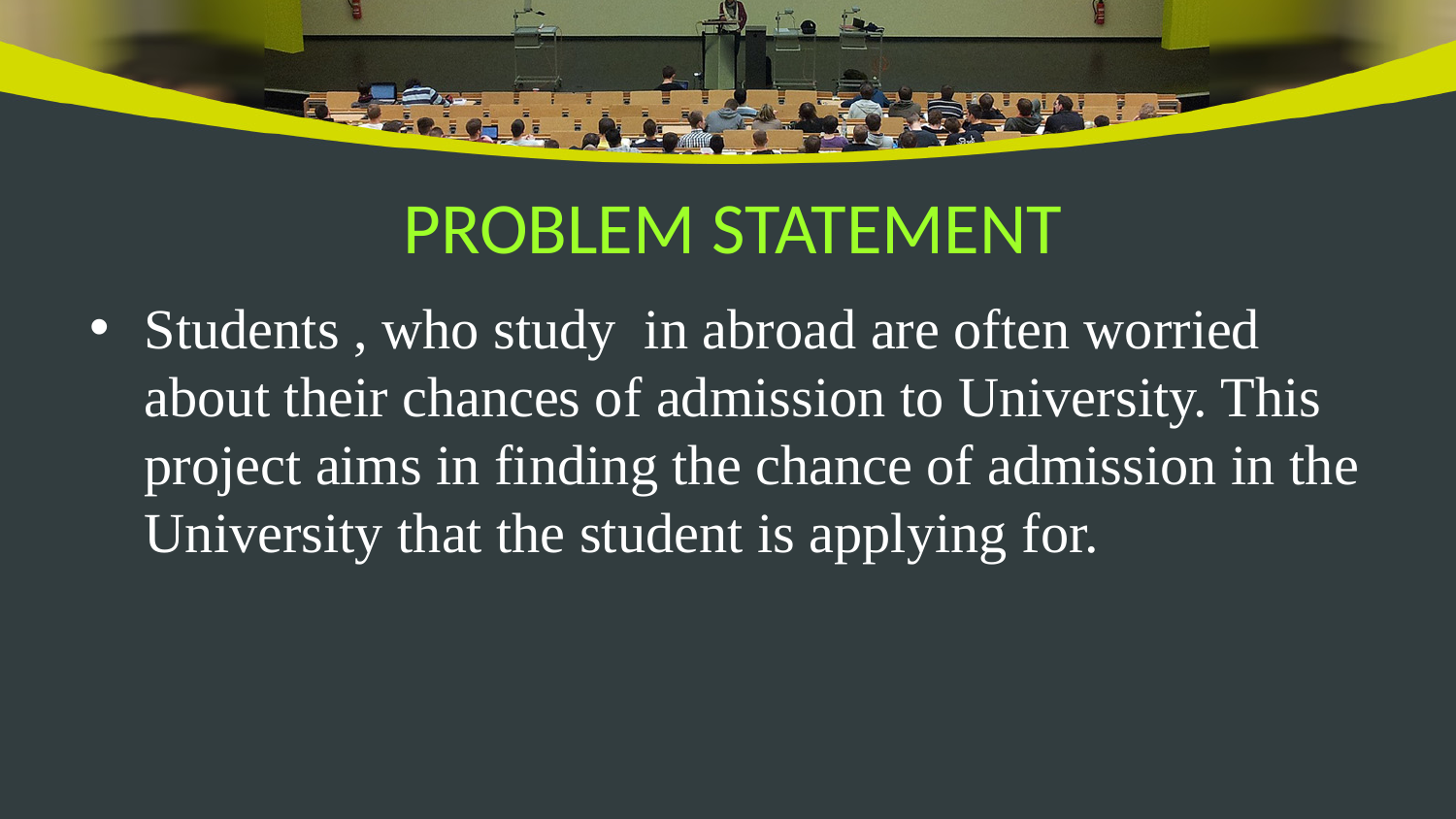

# PROBLEM STATEMENT
Students , who study  in abroad are often worried about their chances of admission to University. This project aims in finding the chance of admission in the University that the student is applying for.